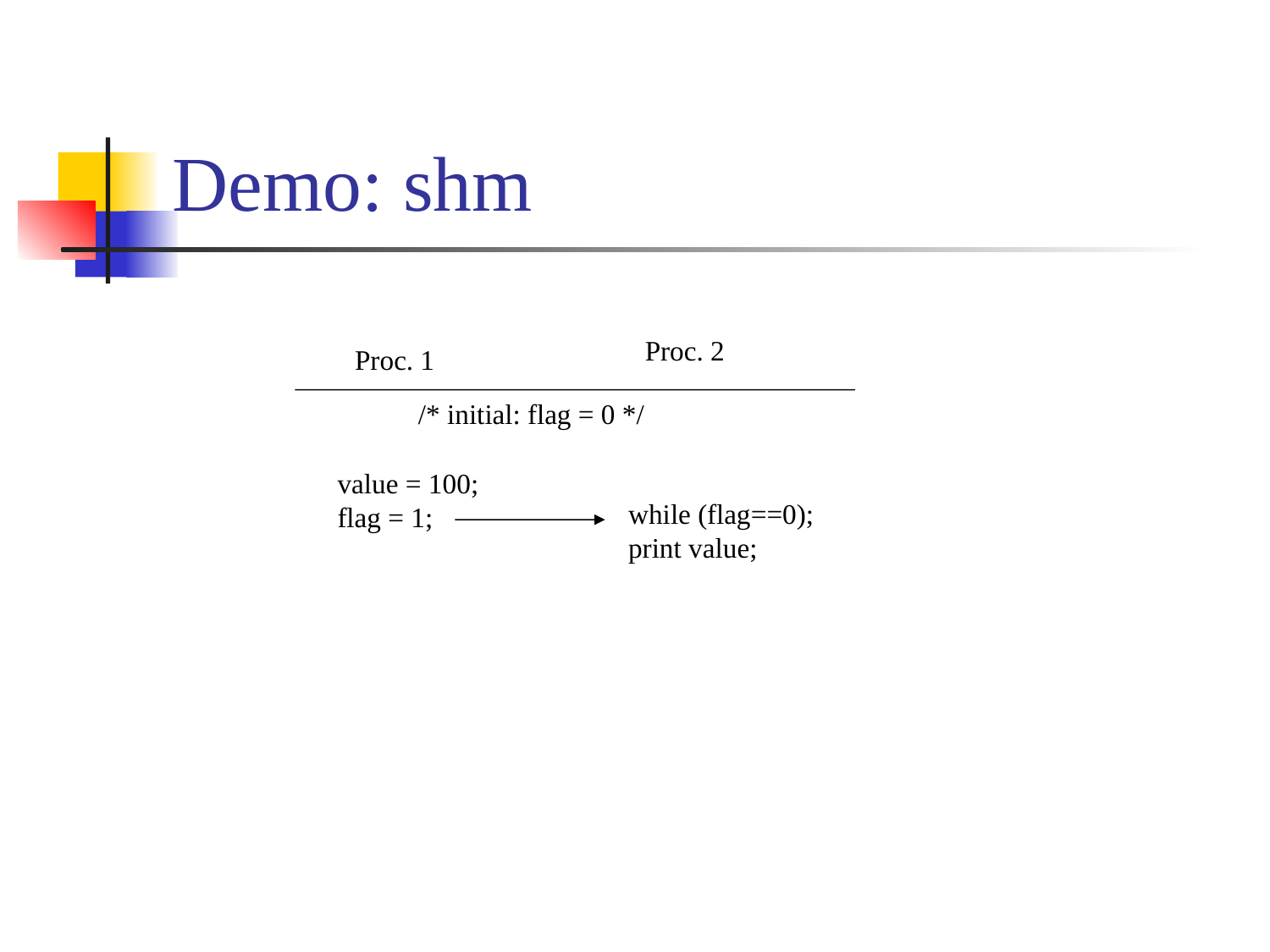

# Demo: shm
Proc. 2
Proc. 1

/* initial: flag = 0 */
value = 100;
flag = 1;
while (flag==0);
print value;